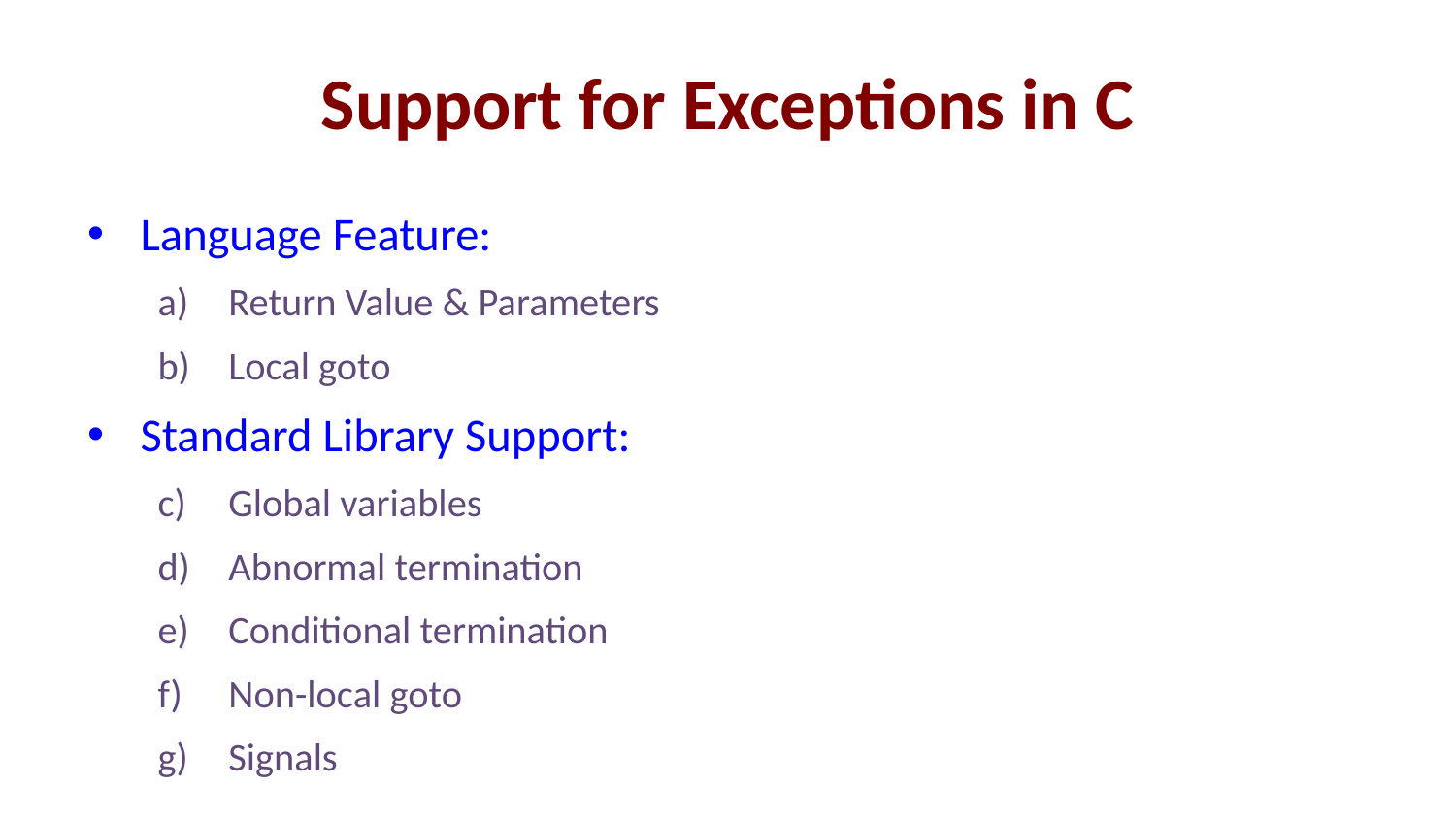

# Support for Exceptions in C
Language Feature:
Return Value & Parameters
Local goto
Standard Library Support:
Global variables
Abnormal termination
Conditional termination
Non-local goto
Signals